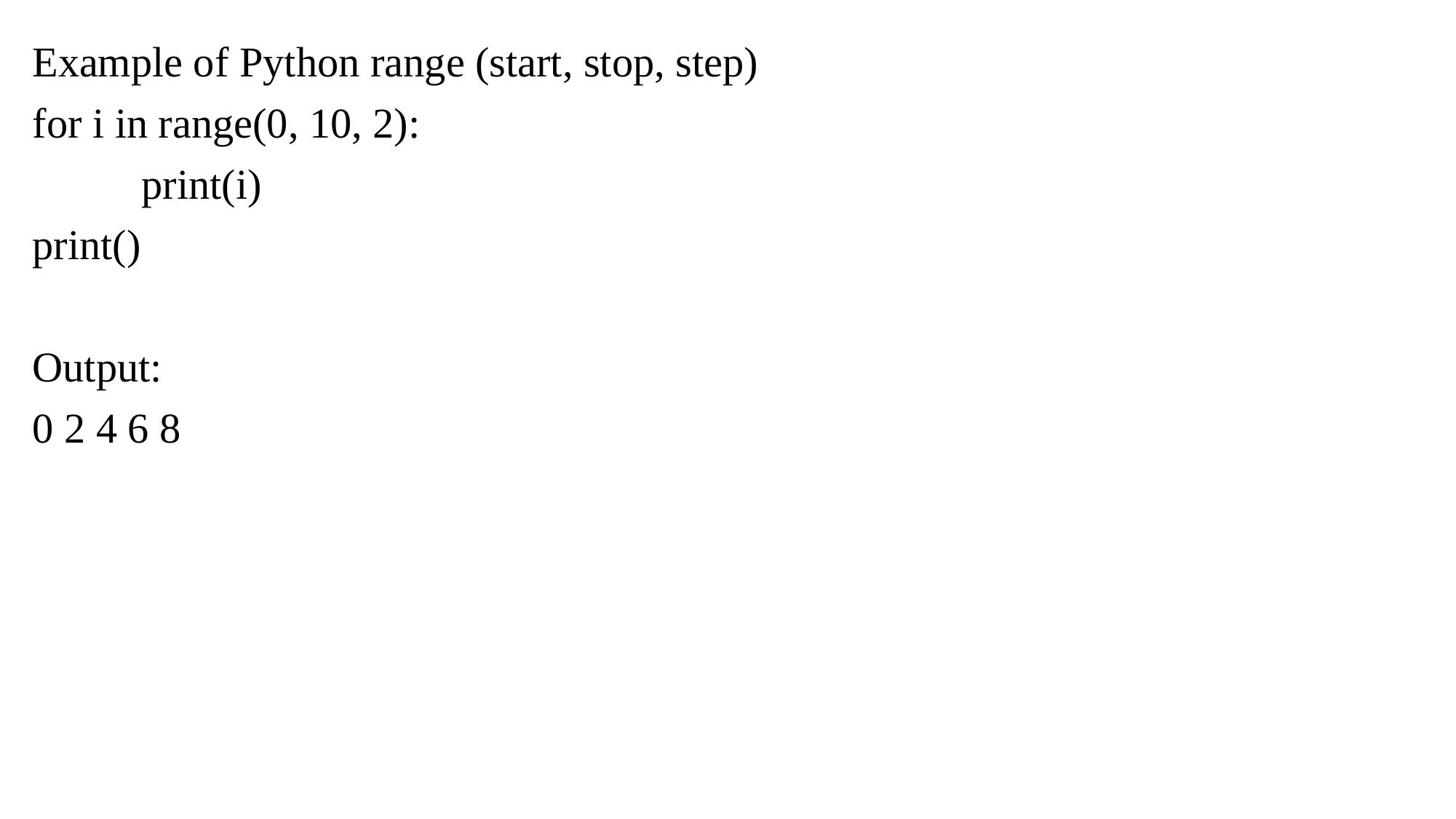

Example of Python range (start, stop, step)
for i in range(0, 10, 2):
	print(i)
print()

Output:
0 2 4 6 8